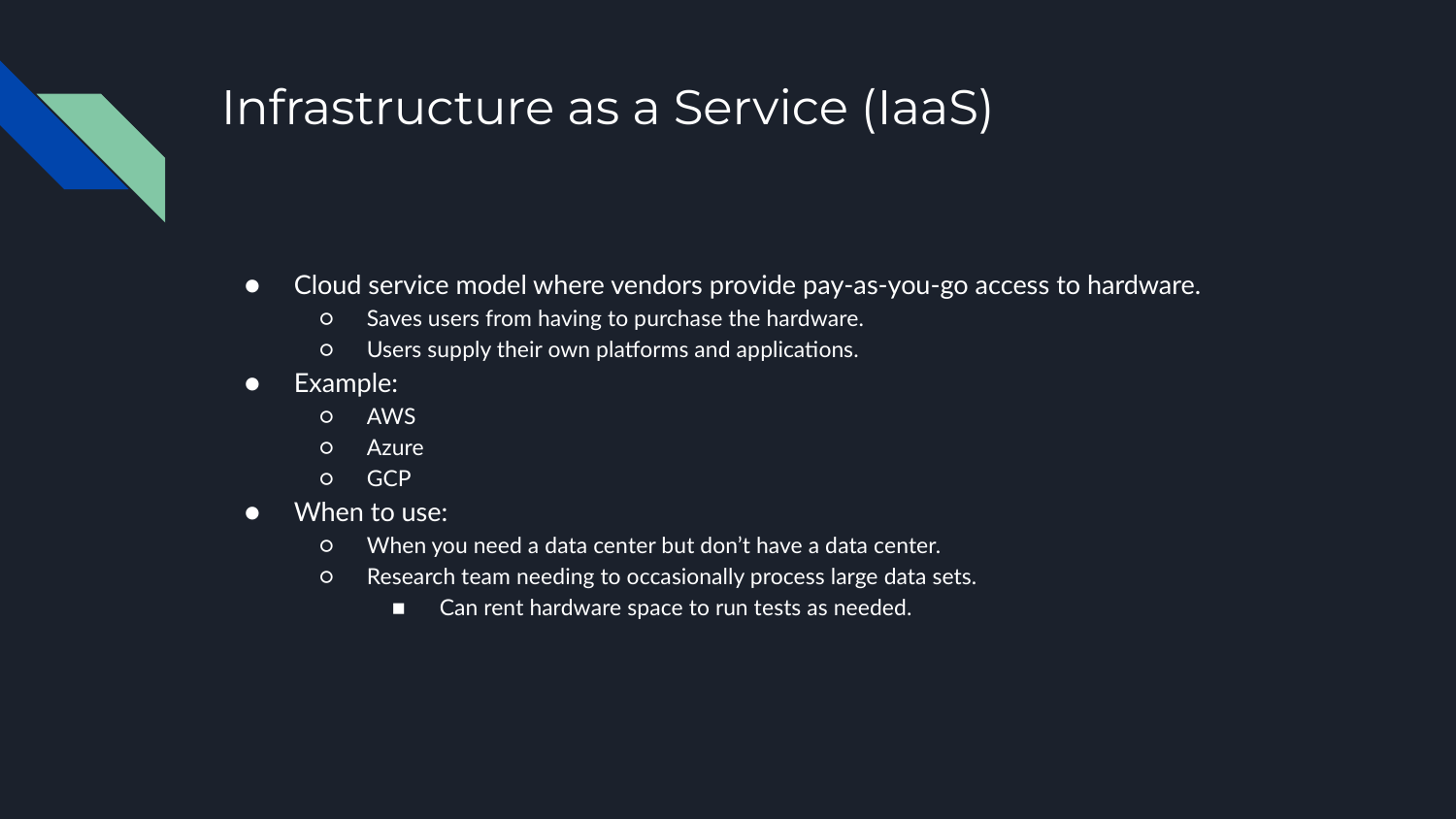

# Infrastructure as a Service (IaaS)
Cloud service model where vendors provide pay-as-you-go access to hardware.
Saves users from having to purchase the hardware.
Users supply their own platforms and applications.
Example:
AWS
Azure
GCP
When to use:
When you need a data center but don’t have a data center.
Research team needing to occasionally process large data sets.
Can rent hardware space to run tests as needed.